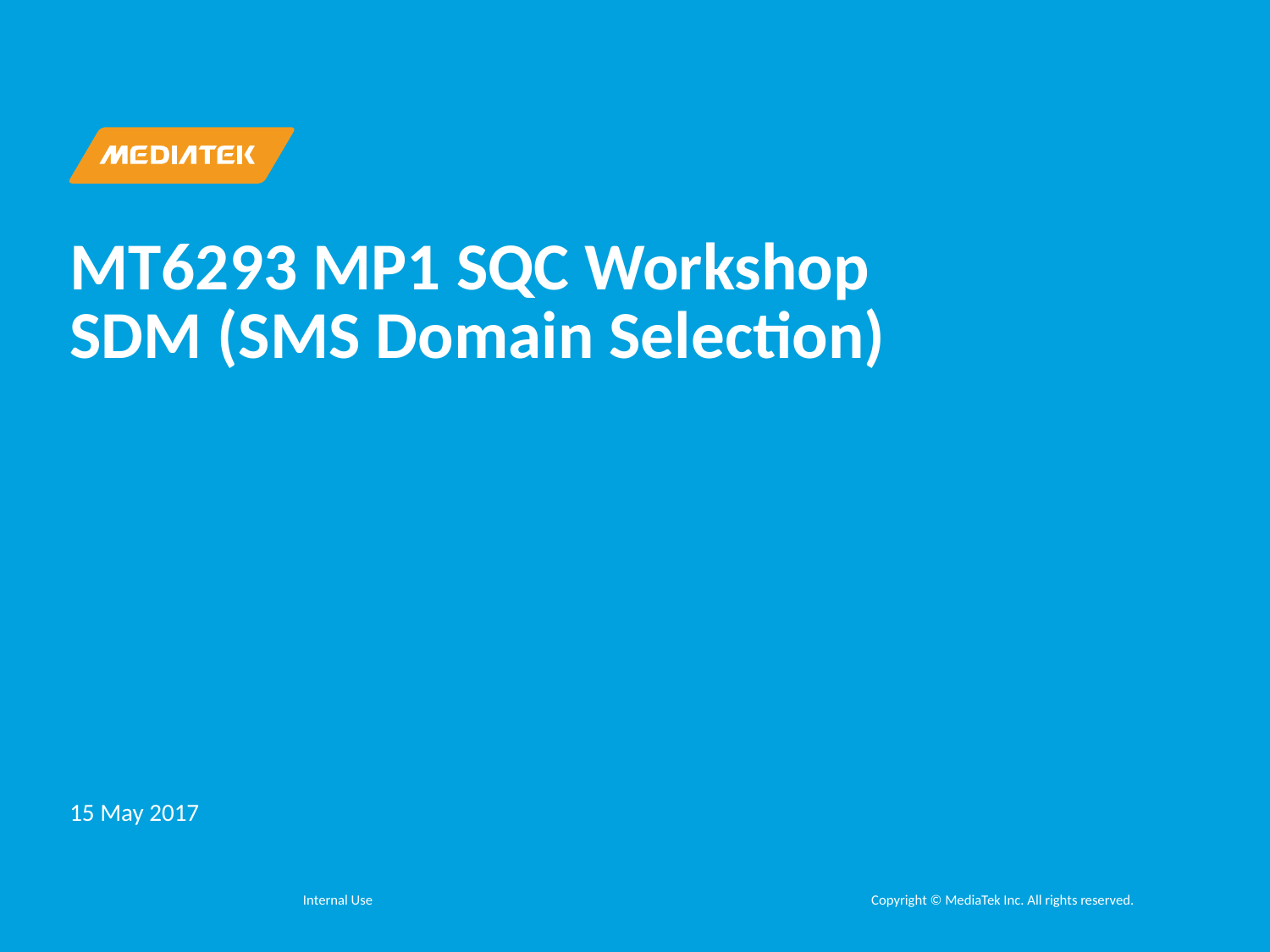

# MT6293 MP1 SQC Workshop SDM (SMS Domain Selection)
15 May 2017
Internal Use
Copyright © MediaTek Inc. All rights reserved.